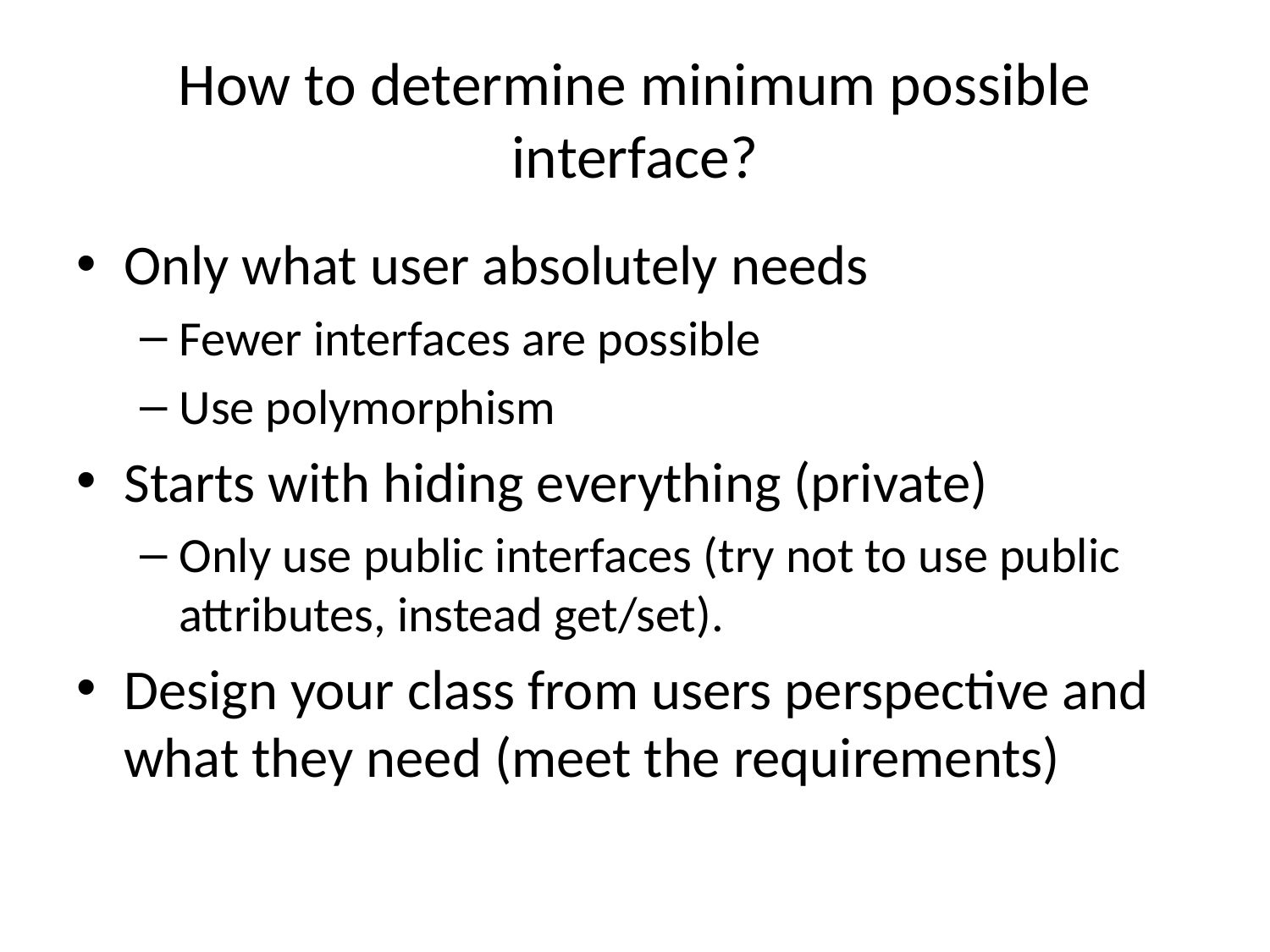

# How to determine minimum possible interface?
Only what user absolutely needs
Fewer interfaces are possible
Use polymorphism
Starts with hiding everything (private)
Only use public interfaces (try not to use public attributes, instead get/set).
Design your class from users perspective and what they need (meet the requirements)